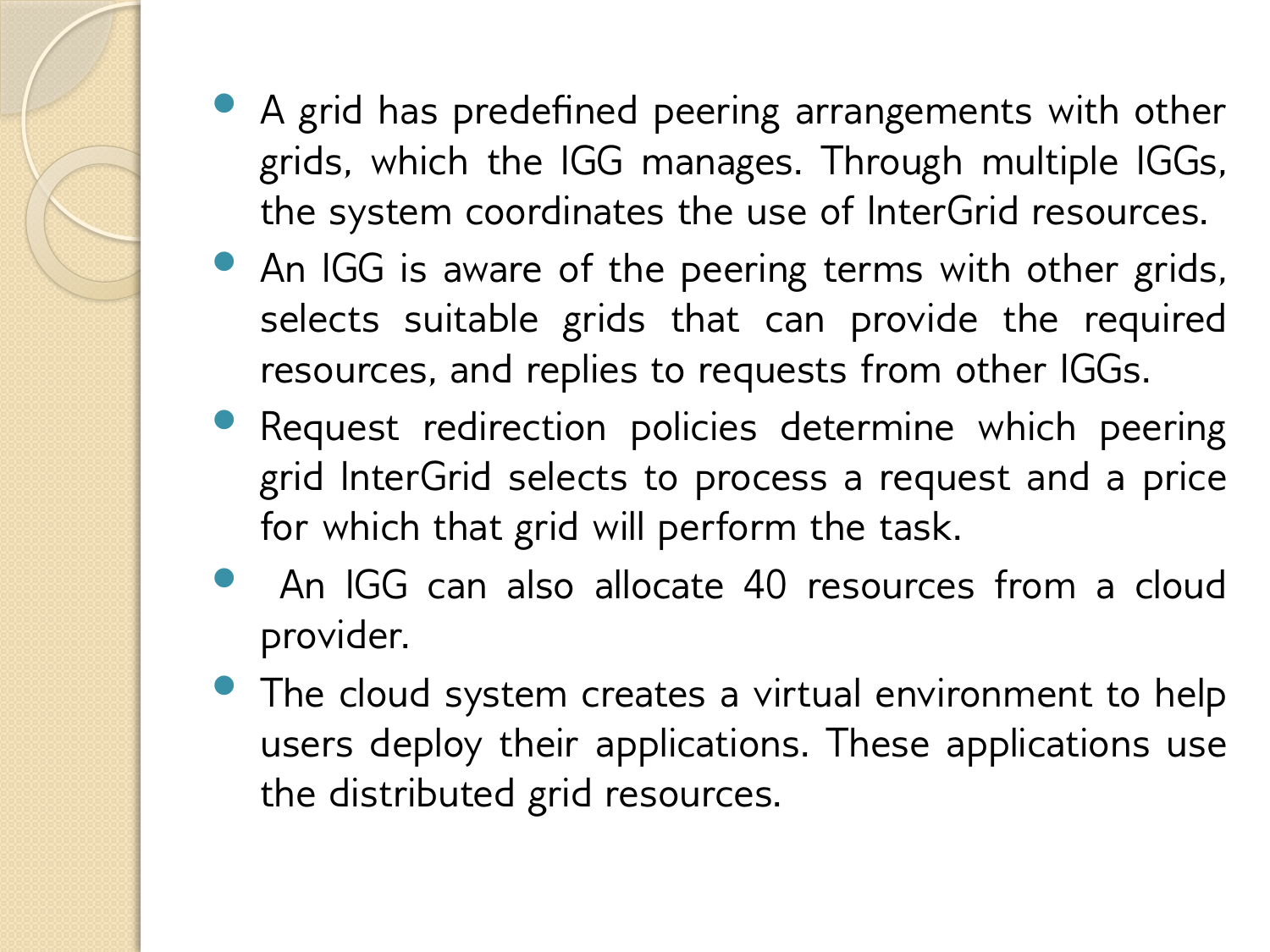

A grid has predefined peering arrangements with other grids, which the IGG manages. Through multiple IGGs, the system coordinates the use of InterGrid resources.
An IGG is aware of the peering terms with other grids, selects suitable grids that can provide the required resources, and replies to requests from other IGGs.
Request redirection policies determine which peering grid InterGrid selects to process a request and a price for which that grid will perform the task.
 An IGG can also allocate 40 resources from a cloud provider.
The cloud system creates a virtual environment to help users deploy their applications. These applications use the distributed grid resources.